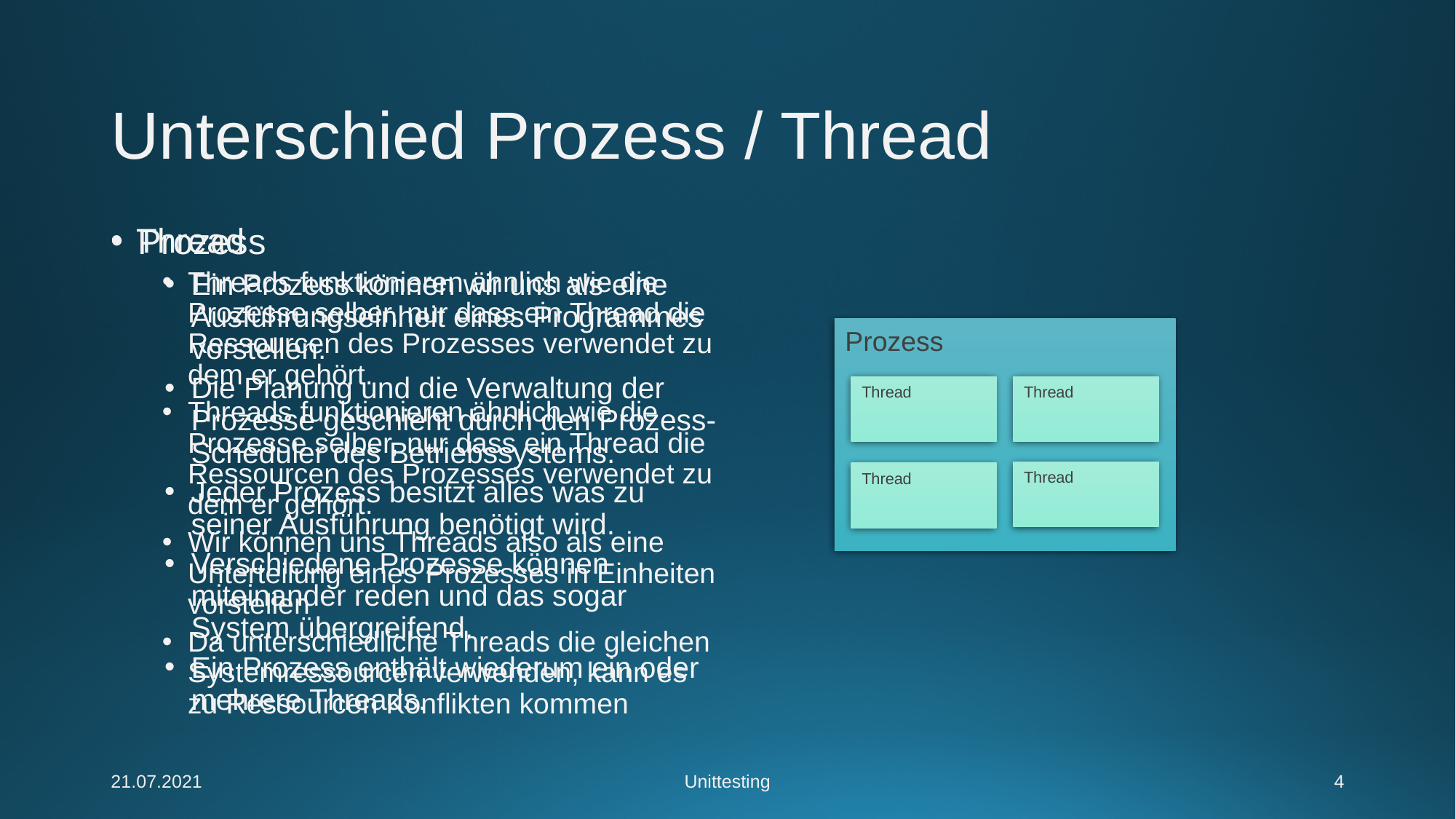

# Unterschied Prozess / Thread
Thread
Threads funktionieren ähnlich wie die Prozesse selber, nur dass ein Thread die Ressourcen des Prozesses verwendet zu dem er gehört.
Threads funktionieren ähnlich wie die Prozesse selber, nur dass ein Thread die Ressourcen des Prozesses verwendet zu dem er gehört.
Wir können uns Threads also als eine Unterteilung eines Prozesses in Einheiten vorstellen
Da unterschiedliche Threads die gleichen Systemressourcen verwenden, kann es zu Ressourcen Konflikten kommen

Prozess
Ein Prozess können wir uns als eine Ausführungseinheit eines Programmes vorstellen.
Die Planung und die Verwaltung der Prozesse geschieht durch den Prozess-Scheduler des Betriebssystems.
Jeder Prozess besitzt alles was zu seiner Ausführung benötigt wird.
Verschiedene Prozesse können miteinander reden und das sogar System übergreifend.
Ein Prozess enthält wiederum ein oder mehrere Threads.
Prozess
Thread
Thread
Thread
Thread
21.07.2021
Unittesting
4